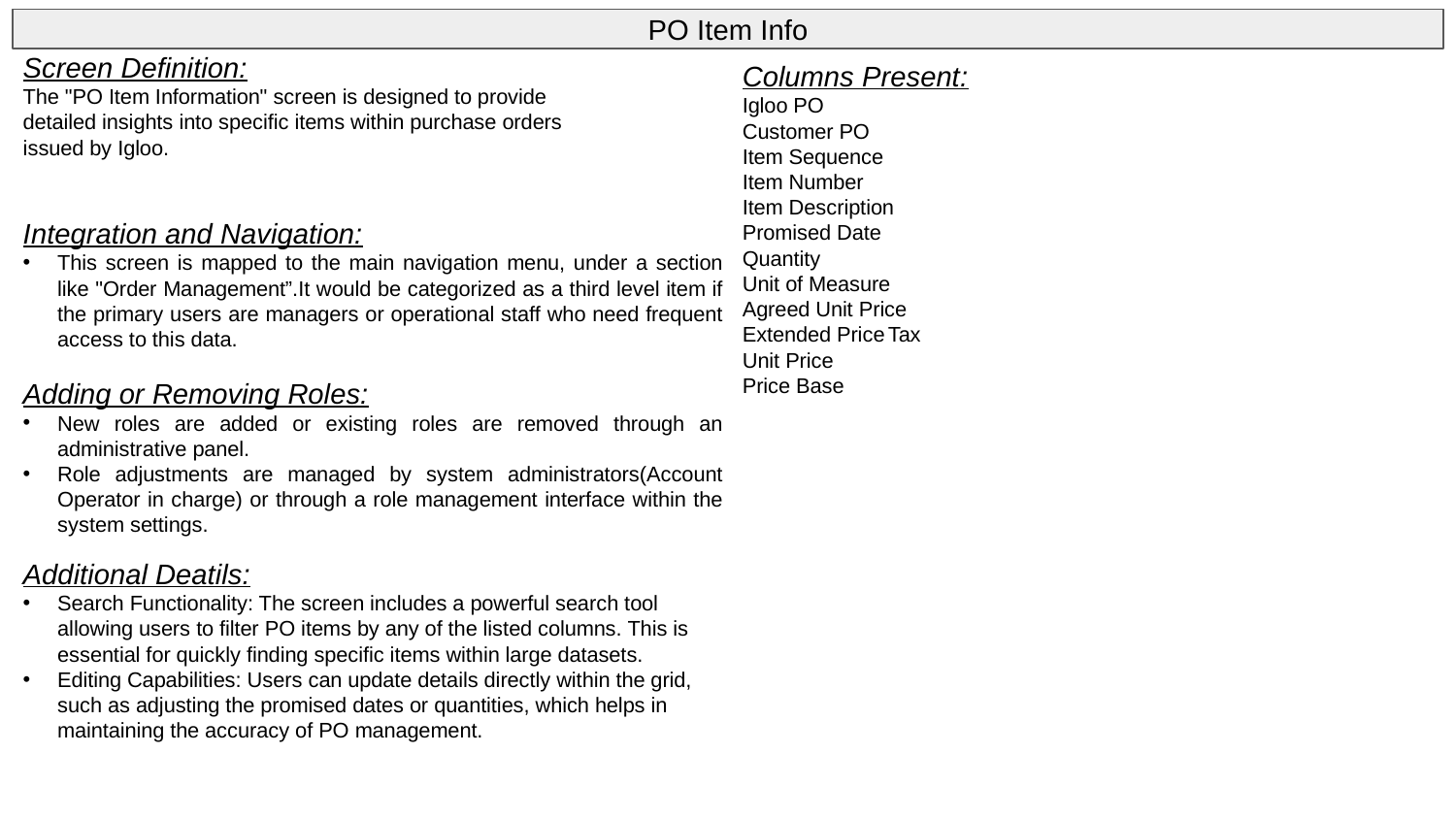

PO Item Info
Screen Definition:
The "PO Item Information" screen is designed to provide detailed insights into specific items within purchase orders issued by Igloo.

Columns Present:
Igloo PO
Customer PO
Item Sequence
Item Number
Item Description
Promised Date
Quantity
Unit of Measure
Agreed Unit Price
Extended Price	Tax
Unit Price
Price Base
Integration and Navigation:
This screen is mapped to the main navigation menu, under a section like "Order Management”.It would be categorized as a third level item if the primary users are managers or operational staff who need frequent access to this data.
Adding or Removing Roles:
New roles are added or existing roles are removed through an administrative panel.
Role adjustments are managed by system administrators(Account Operator in charge) or through a role management interface within the system settings.
Additional Deatils:
Search Functionality: The screen includes a powerful search tool allowing users to filter PO items by any of the listed columns. This is essential for quickly finding specific items within large datasets.
Editing Capabilities: Users can update details directly within the grid, such as adjusting the promised dates or quantities, which helps in maintaining the accuracy of PO management.